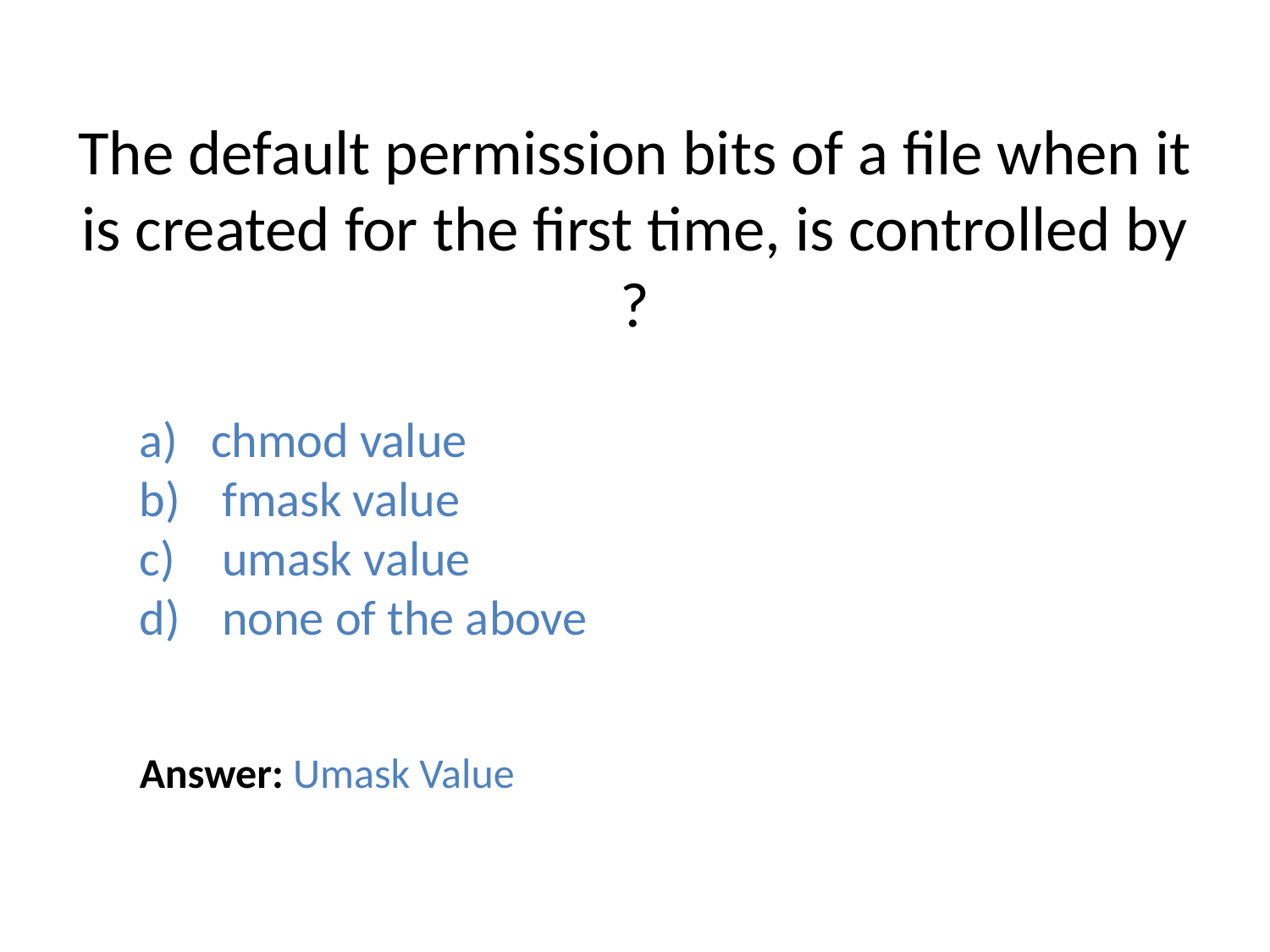

# The default permission bits of a file when it is created for the first time, is controlled by ?
chmod value
 fmask value
 umask value
 none of the above
Answer: Umask Value